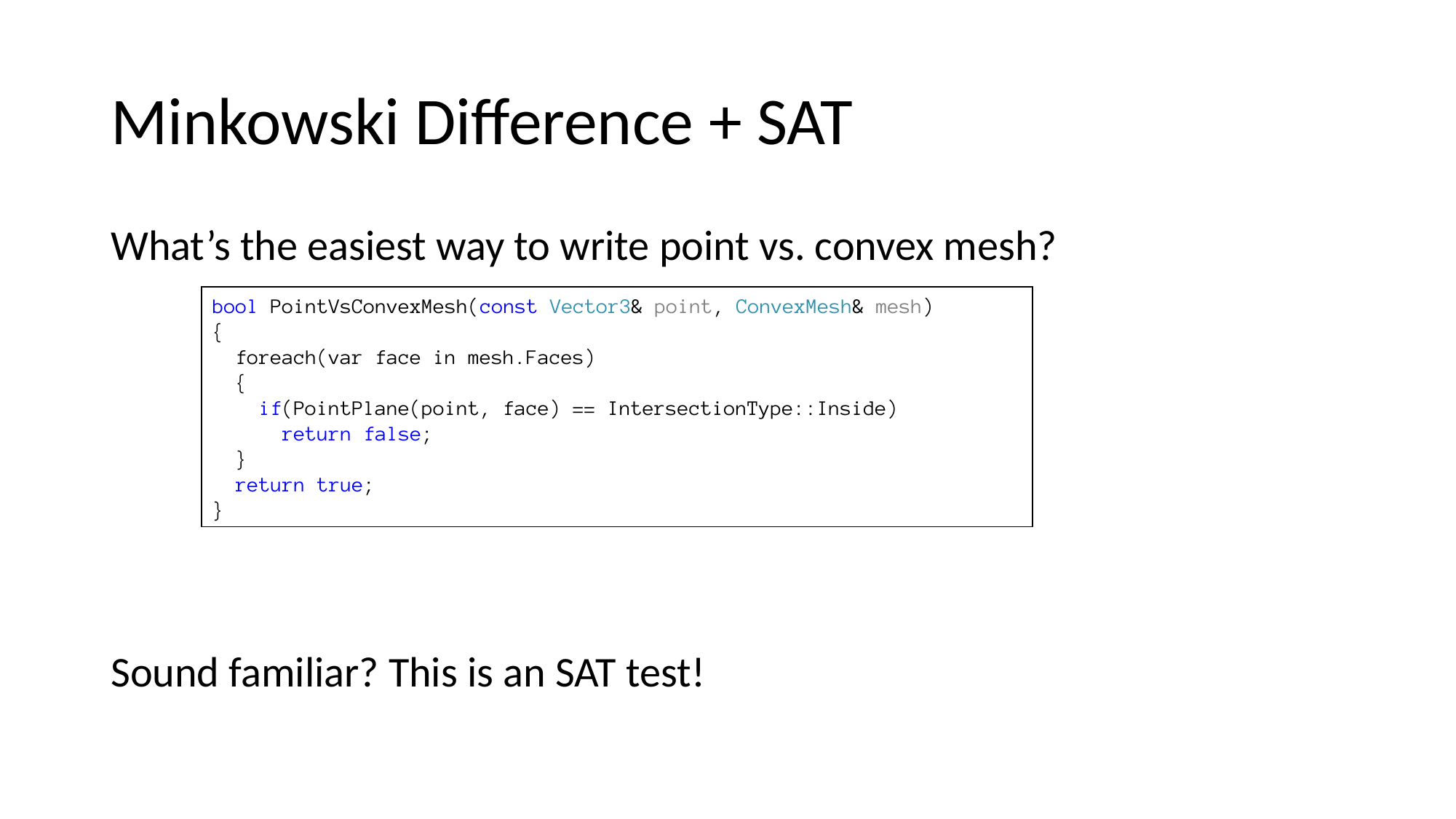

# Minkowski Difference + SAT
What’s the easiest way to write point vs. convex mesh?

Sound familiar? This is an SAT test!
bool PointVsConvexMesh(const Vector3& point, ConvexMesh& mesh)
{
  foreach(var face in mesh.Faces)
  {
    if(PointPlane(point, face) == IntersectionType::Inside)
      return false;
  }
  return true;
}